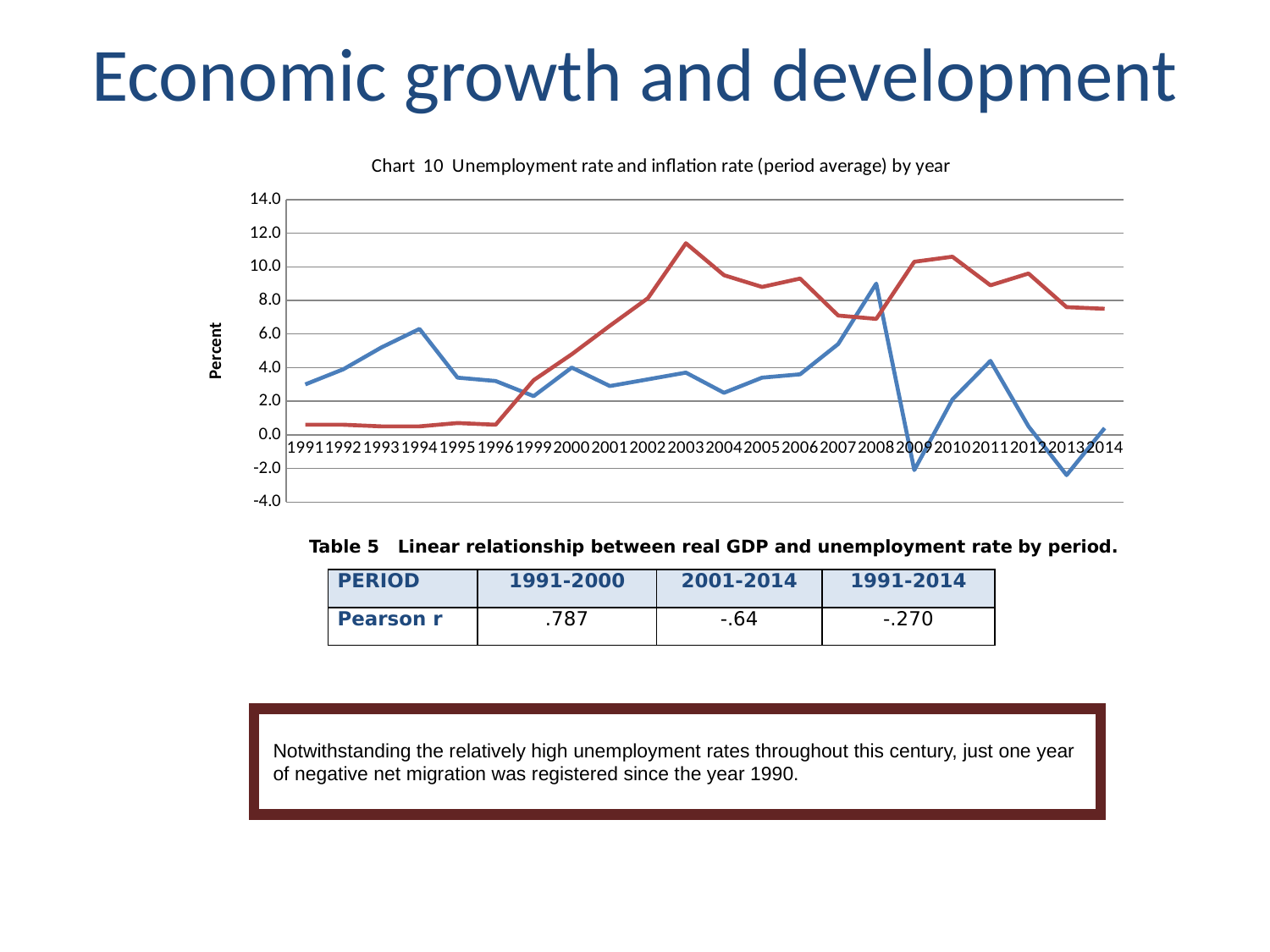

# Economic growth and development

### Chart: Chart  10  Unemployment rate and inflation rate (period average) by year

| Category | Inflation | Unemployment |
|---|---|---|
| 1991 | 3.0 | 0.6000000000000006 |
| 1992 | 3.9 | 0.6000000000000006 |
| 1993 | 5.2 | 0.5 |
| 1994 | 6.3 | 0.5 |
| 1995 | 3.4 | 0.7000000000000006 |
| 1996 | 3.2 | 0.6000000000000006 |
| 1999 | 2.3 | 3.2504222090655945 |
| 2000 | 4.0 | 4.793134729581606 |
| 2001 | 2.9 | 6.488620897488956 |
| 2002 | 3.3 | 8.130540705305979 |
| 2003 | 3.7 | 11.4 |
| 2004 | 2.5 | 9.5 |
| 2005 | 3.4 | 8.8 |
| 2006 | 3.6 | 9.3 |
| 2007 | 5.4 | 7.1 |
| 2008 | 9.0 | 6.9 |
| 2009 | -2.1 | 10.3 |
| 2010 | 2.1 | 10.6 |
| 2011 | 4.4 | 8.9 |
| 2012 | 0.5 | 9.6 |
| 2013 | -2.4 | 7.6 |
| 2014 | 0.4 | 7.5 |
Table 5   Linear relationship between real GDP and unemployment rate by period.

| PERIOD | 1991-2000 | 2001-2014 | 1991-2014 |
| --- | --- | --- | --- |
| Pearson r | .787 | -.64 | -.270 |
Notwithstanding the relatively high unemployment rates throughout this century, just one year of negative net migration was registered since the year 1990.